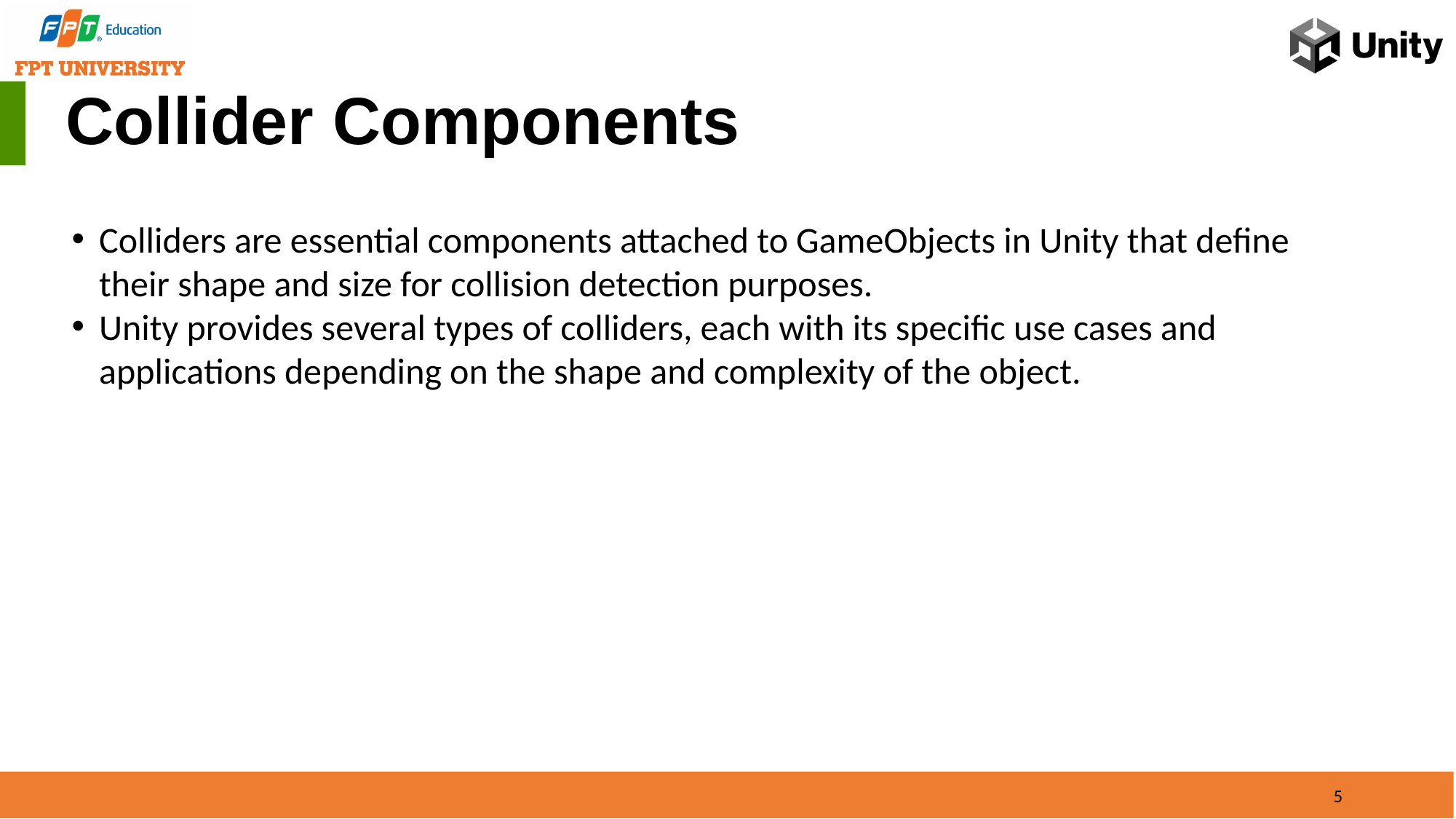

Collider Components
Colliders are essential components attached to GameObjects in Unity that define their shape and size for collision detection purposes.
Unity provides several types of colliders, each with its specific use cases and applications depending on the shape and complexity of the object.
5